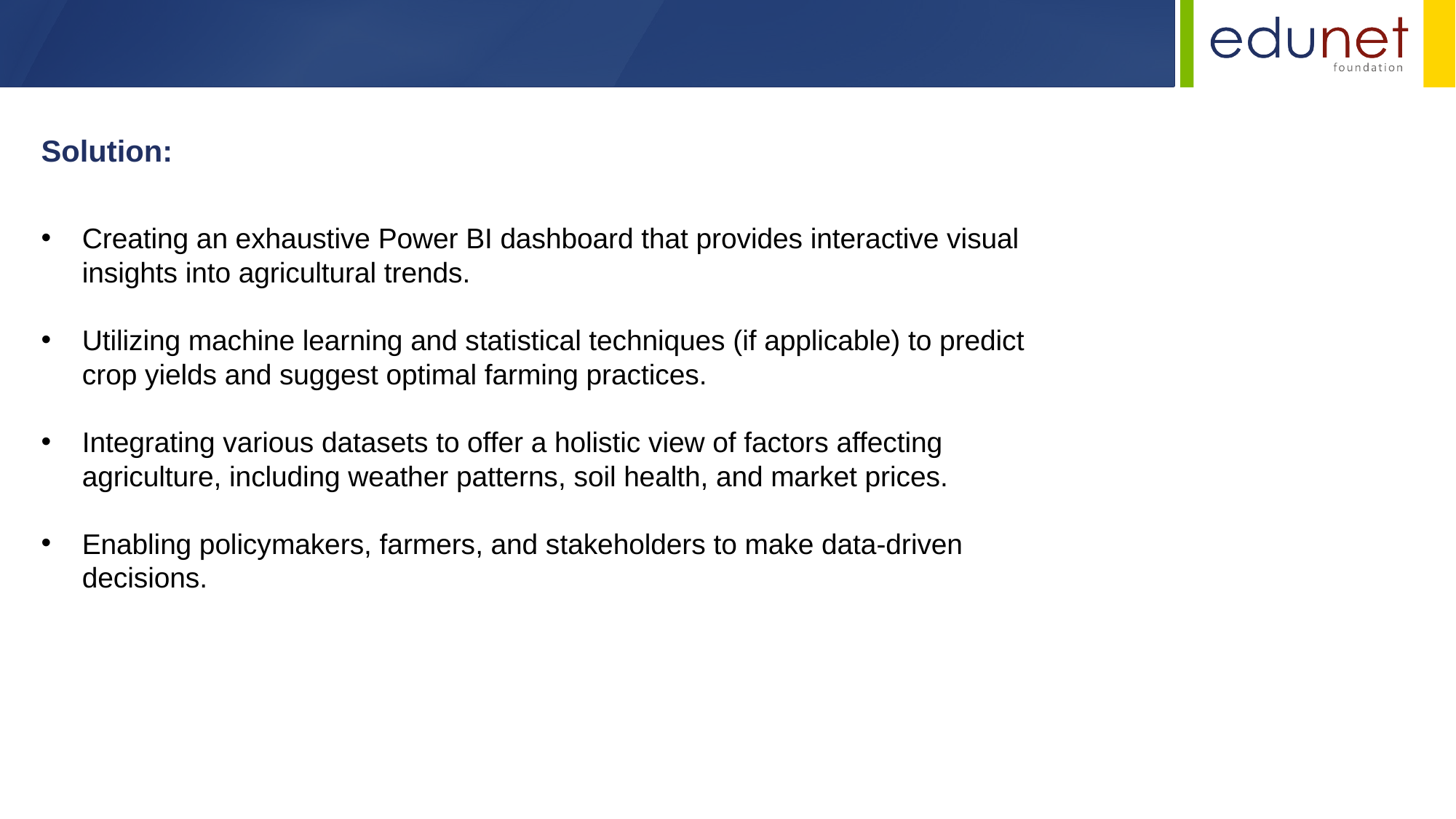

Solution:
Creating an exhaustive Power BI dashboard that provides interactive visual insights into agricultural trends.

Utilizing machine learning and statistical techniques (if applicable) to predict crop yields and suggest optimal farming practices.

Integrating various datasets to offer a holistic view of factors affecting agriculture, including weather patterns, soil health, and market prices.

Enabling policymakers, farmers, and stakeholders to make data-driven decisions.